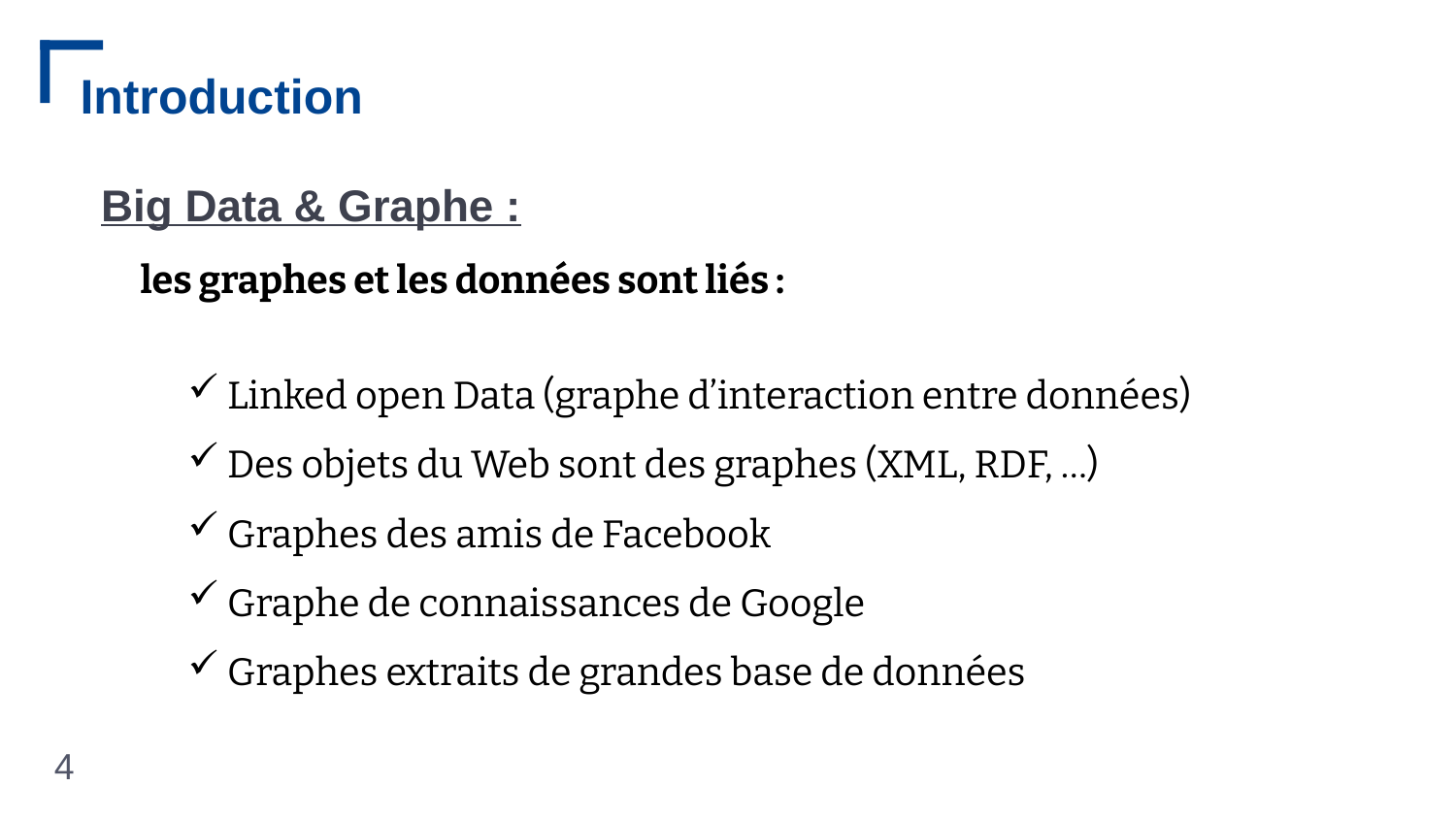

# Introduction
Big Data & Graphe :
les graphes et les données sont liés :

 Linked open Data (graphe d’interaction entre données)
 Des objets du Web sont des graphes (XML, RDF, …)
 Graphes des amis de Facebook
 Graphe de connaissances de Google
 Graphes extraits de grandes base de données
4